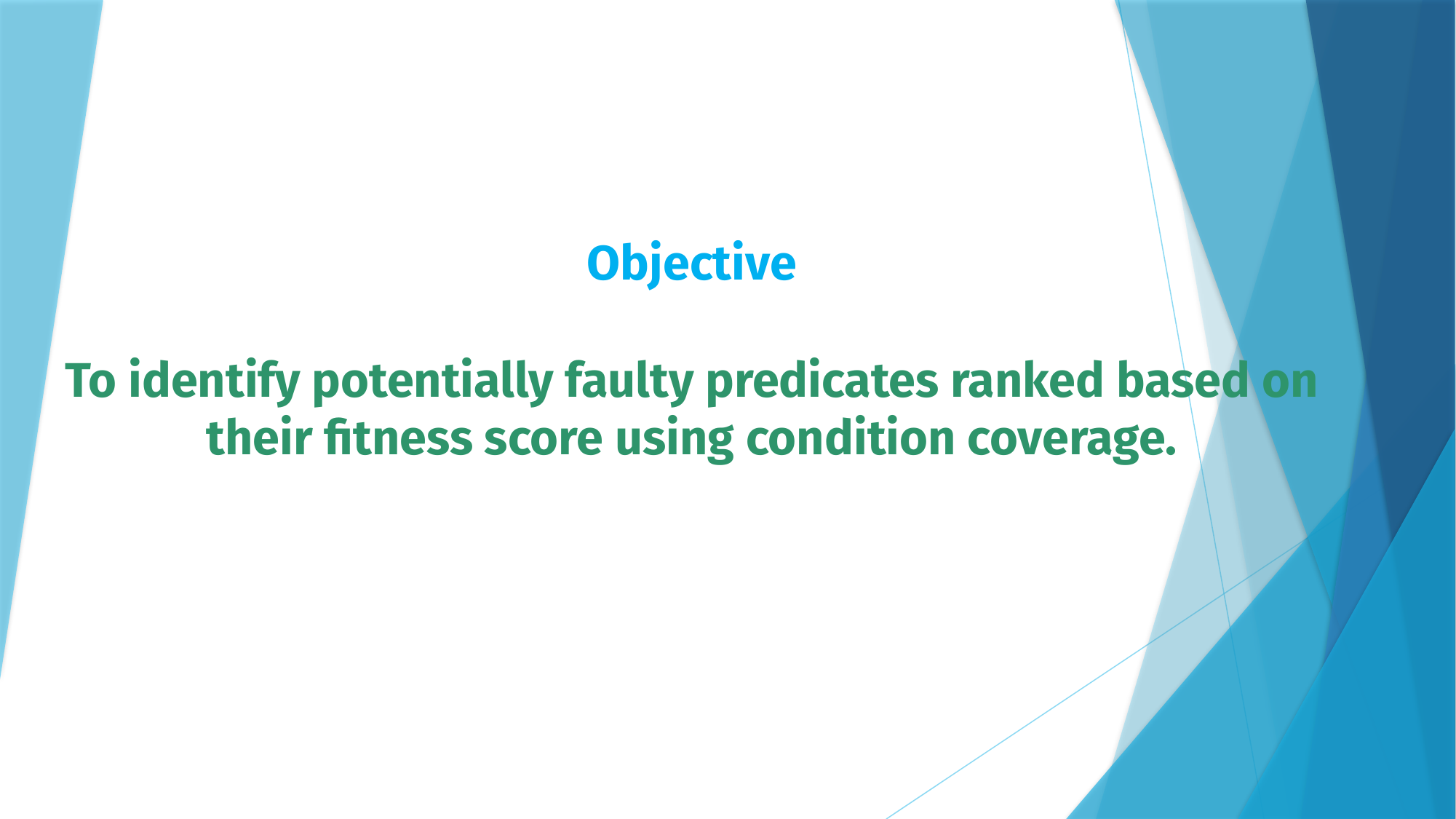

Objective

To identify potentially faulty predicates ranked based on their fitness score using condition coverage.